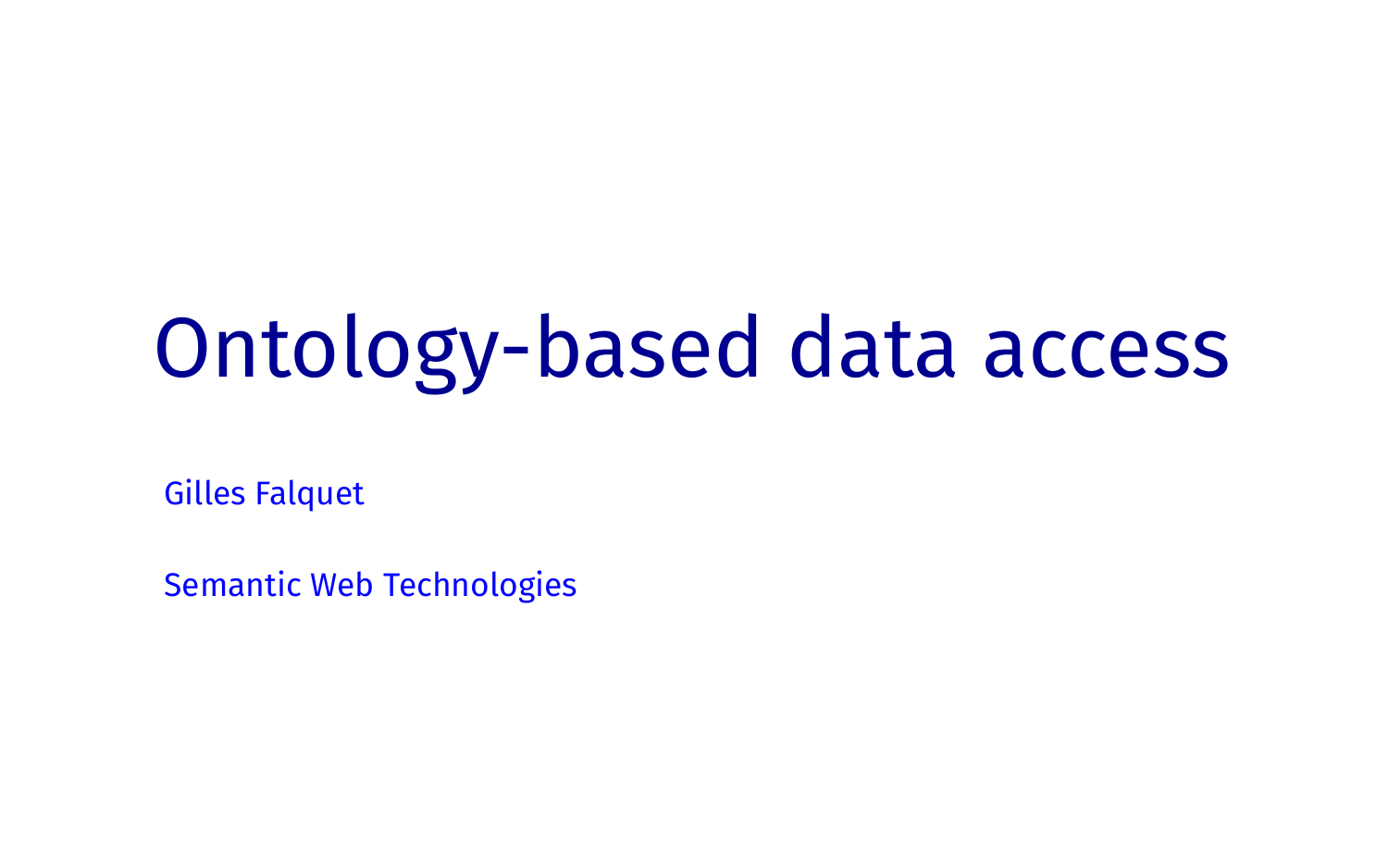

# Ontology-based data access

Gilles Falquet

Semantic Web Technologies